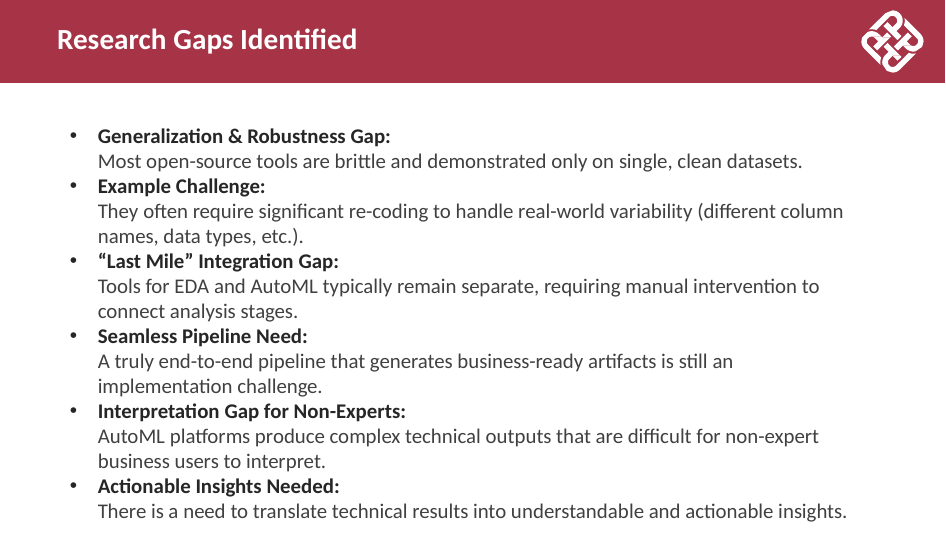

# Research Gaps Identified
Generalization & Robustness Gap:
Most open-source tools are brittle and demonstrated only on single, clean datasets.
Example Challenge:
They often require significant re-coding to handle real-world variability (different column names, data types, etc.).
“Last Mile” Integration Gap:
Tools for EDA and AutoML typically remain separate, requiring manual intervention to connect analysis stages.
Seamless Pipeline Need:
A truly end-to-end pipeline that generates business-ready artifacts is still an implementation challenge.
Interpretation Gap for Non-Experts:
AutoML platforms produce complex technical outputs that are difficult for non-expert business users to interpret.
Actionable Insights Needed:
There is a need to translate technical results into understandable and actionable insights.